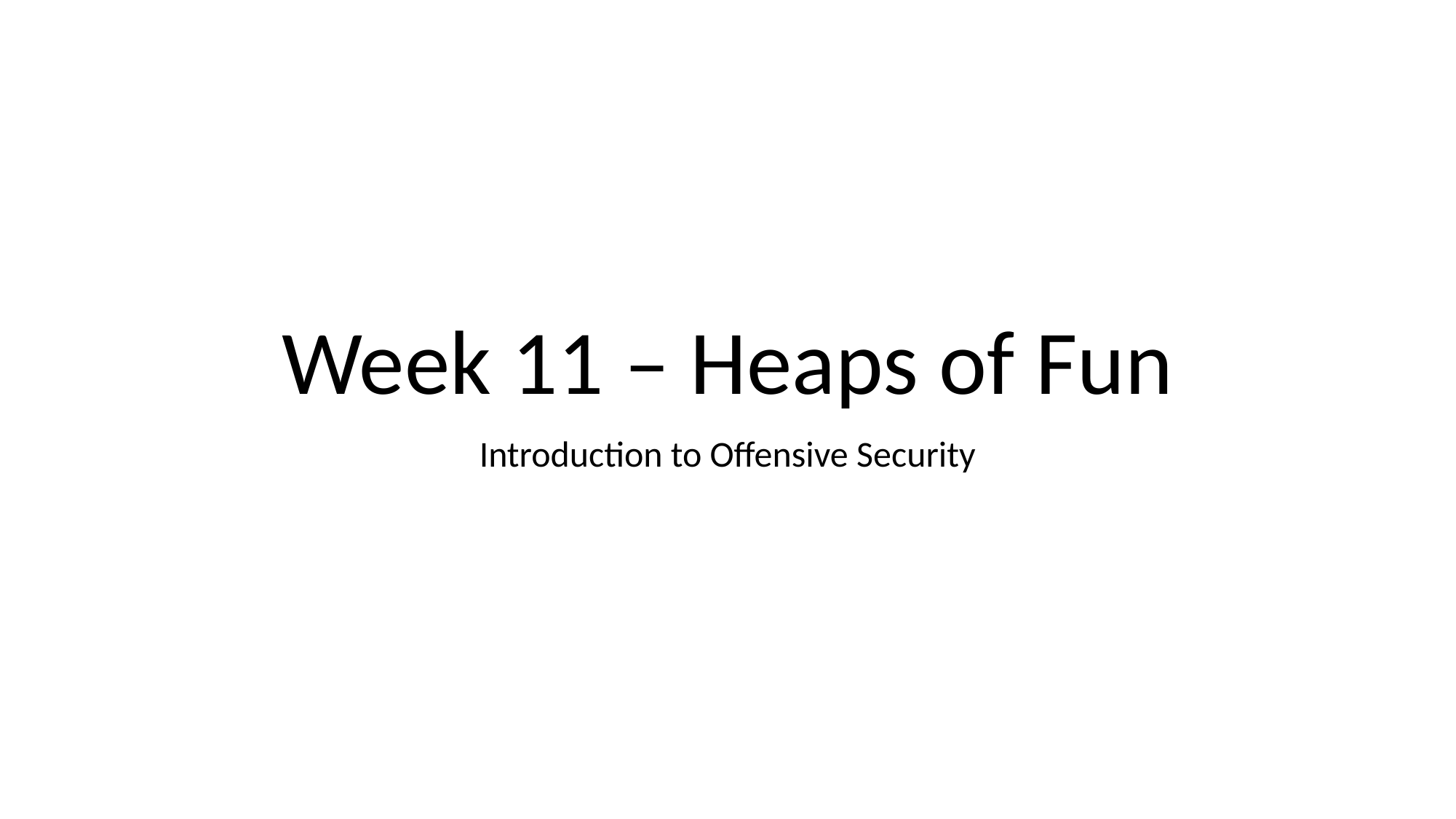

# Week 11 – Heaps of Fun
Introduction to Offensive Security